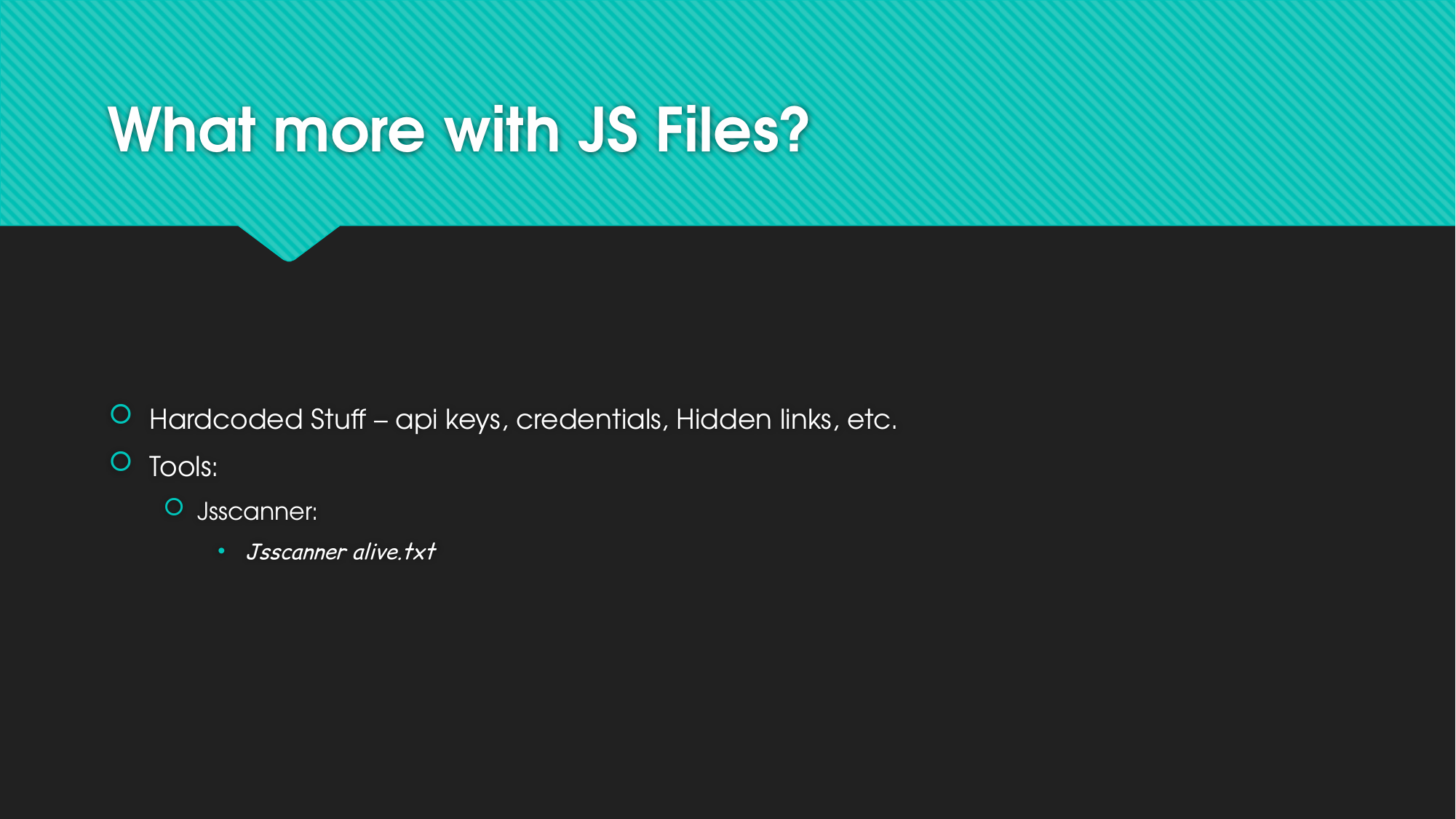

# What more with JS Files?
Hardcoded Stuff – api keys, credentials, Hidden links, etc.
Tools:
Jsscanner:
Jsscanner alive.txt